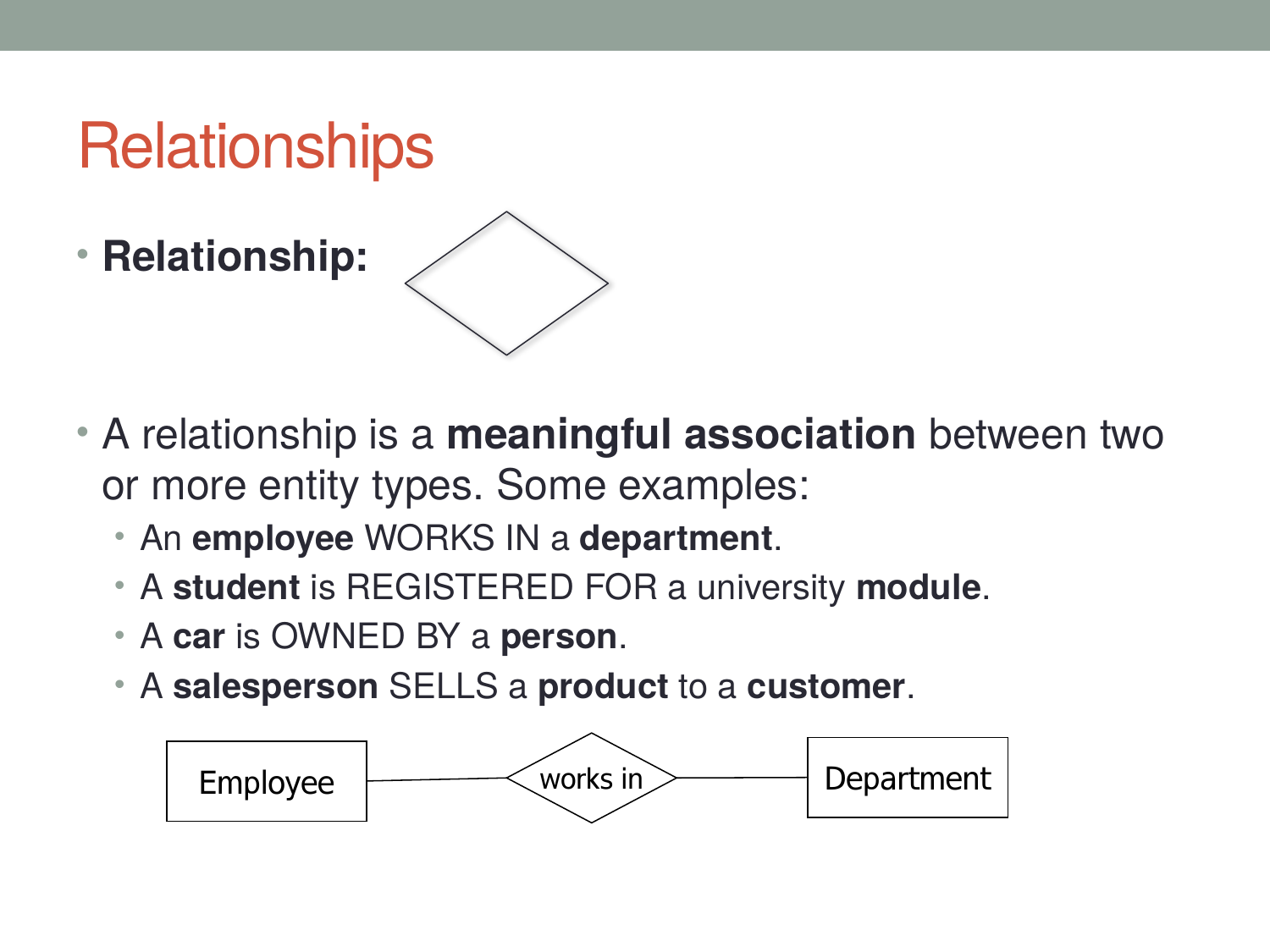

# Relationships

Relationship:

A relationship is a meaningful association between two or more entity types. Some examples:
An employee WORKS IN a department.
A student is REGISTERED FOR a university module.
A car is OWNED BY a person.
A salesperson SELLS a product to a customer.

works in
Department
Employee